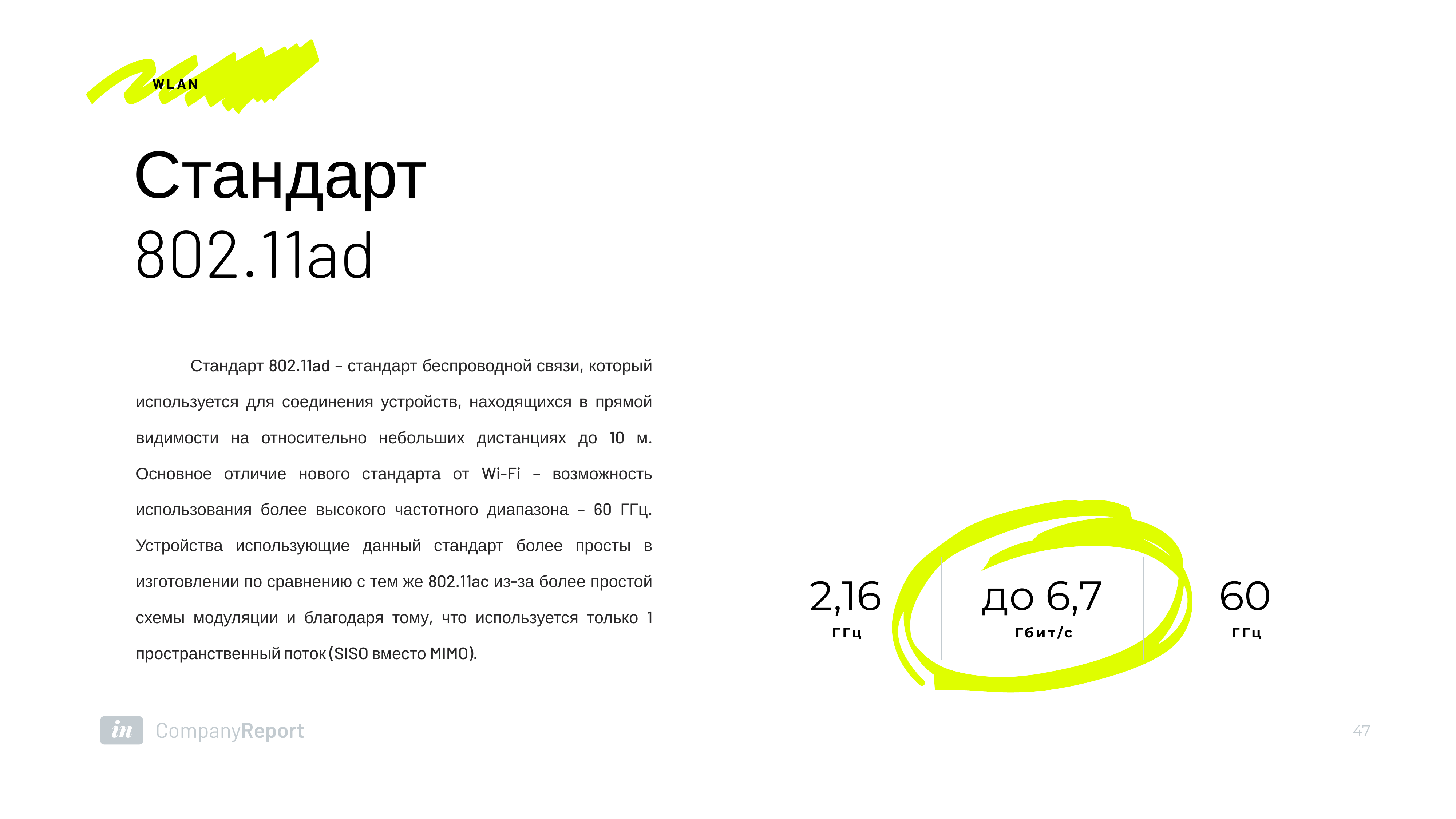

WLAN
Стандарт 802.11ad
	Стандарт 802.11ad – стандарт беспроводной связи, который используется для соединения устройств, находящихся в прямой видимости на относительно небольших дистанциях до 10 м. Основное отличие нового стандарта от Wi-Fi – возможность использования более высокого частотного диапазона – 60 ГГц. Устройства использующие данный стандарт более просты в изготовлении по сравнению с тем же 802.11ac из-за более простой схемы модуляции и благодаря тому, что используется только 1 пространственный поток (SISO вместо MIMO).

2,16
ГГц
до 6,7
Гбит/с
60
ГГц
47